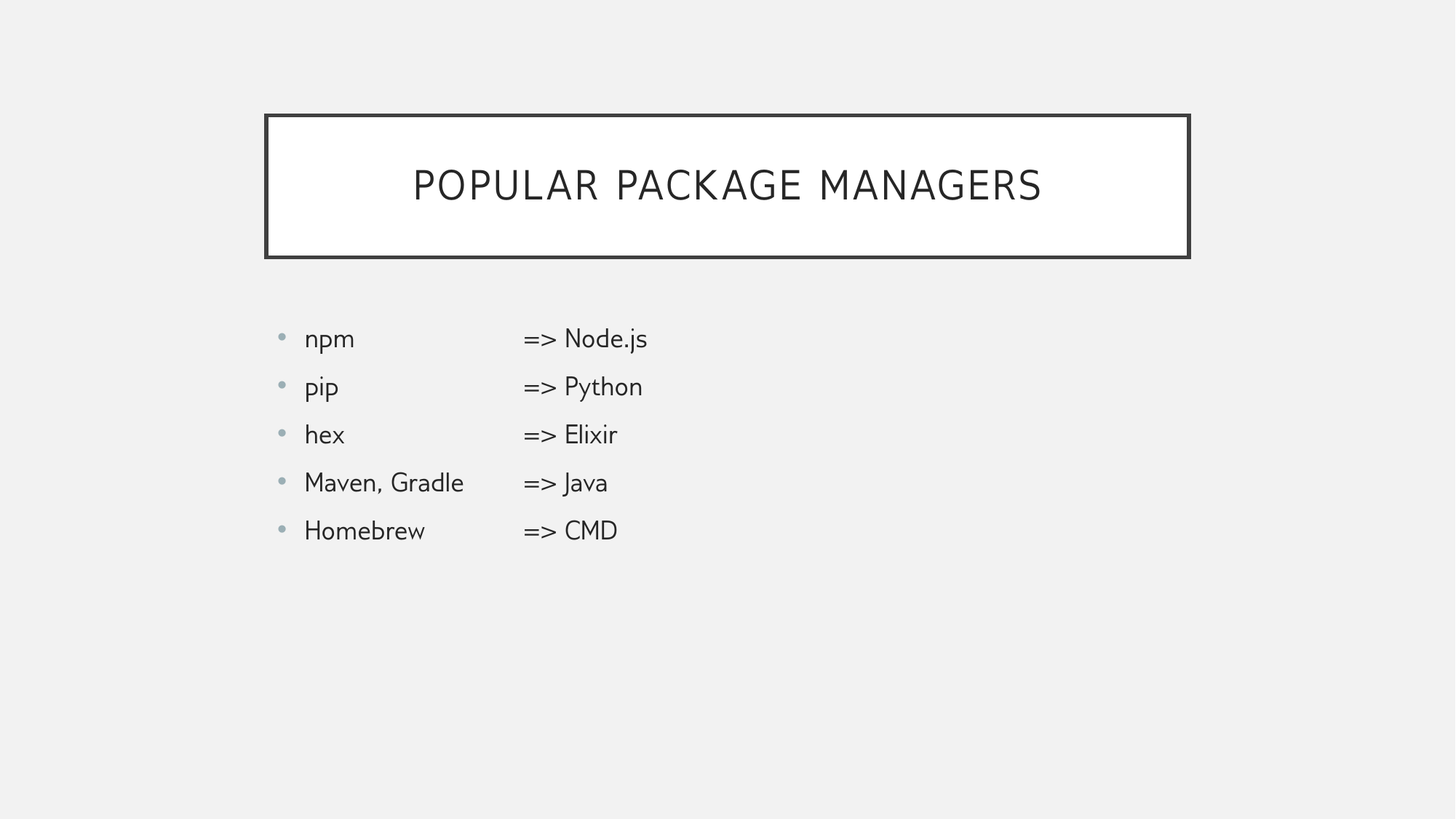

# Popular Package managers
npm 		=> Node.js
pip 		=> Python
hex 		=> Elixir
Maven, Gradle 	=> Java
Homebrew 	=> CMD